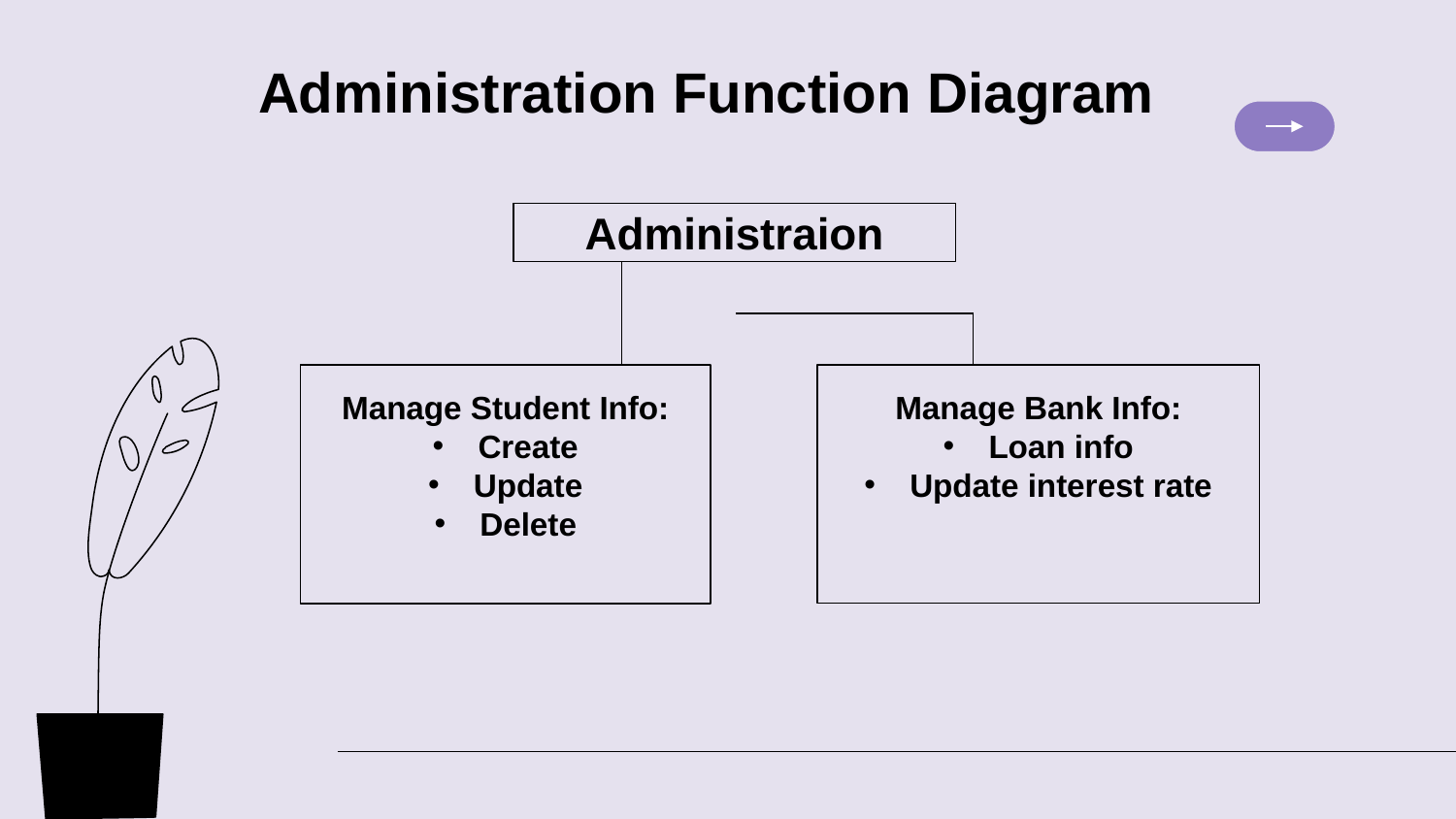

# Administration Function Diagram
Administraion
Manage Student Info:
Create
Update
Delete

Manage Bank Info:
Loan info
Update interest rate